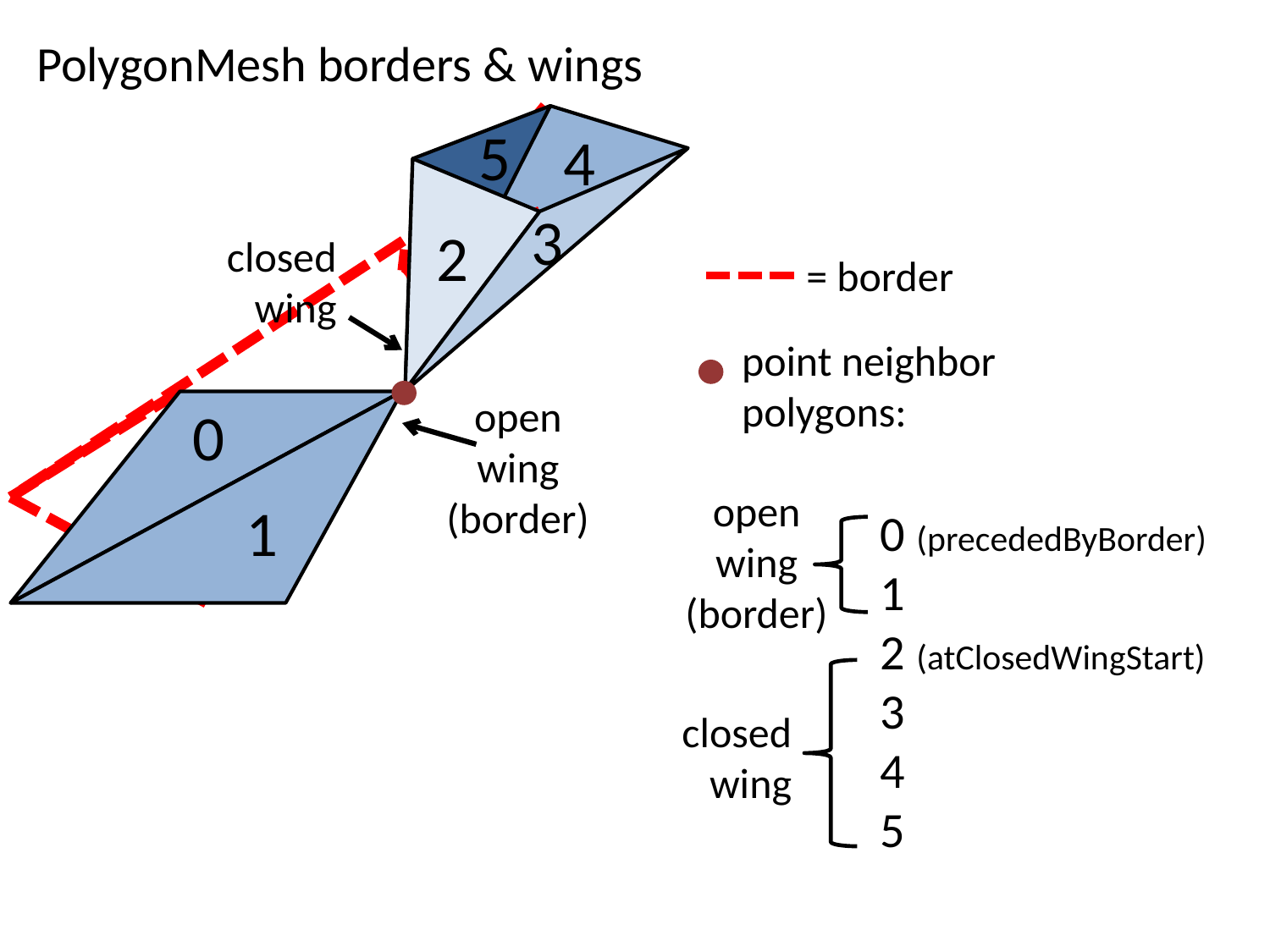

PolygonMesh borders & wings

5
4

3
2
closed wing
= border
 point neighbor
 polygons:

open wing
(border)

0
open wing
(border)
1
0 (precededByBorder)
1
2 (atClosedWingStart)
3
4
5

closed wing